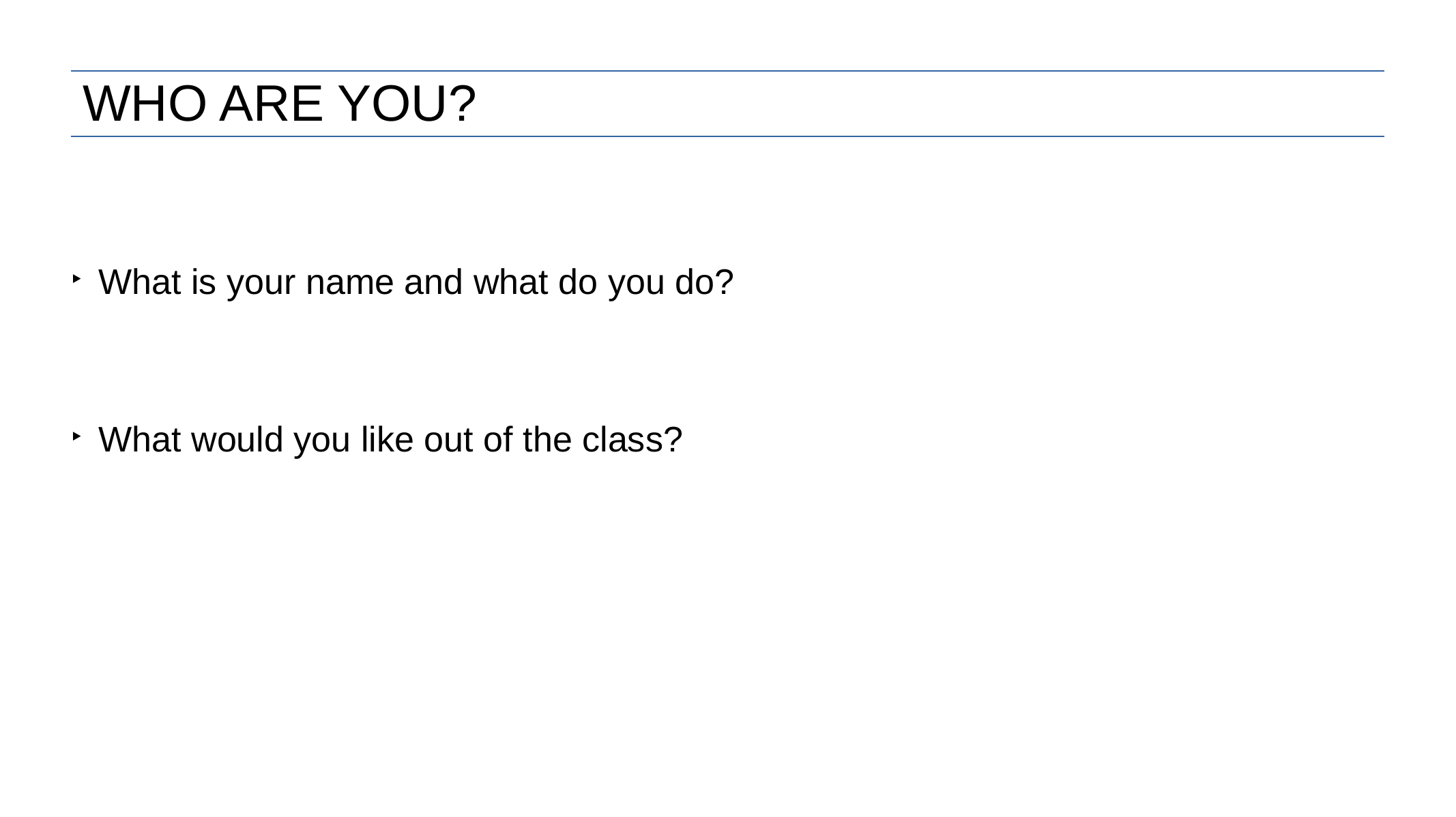

WHO ARE YOU?
What is your name and what do you do?

What would you like out of the class?